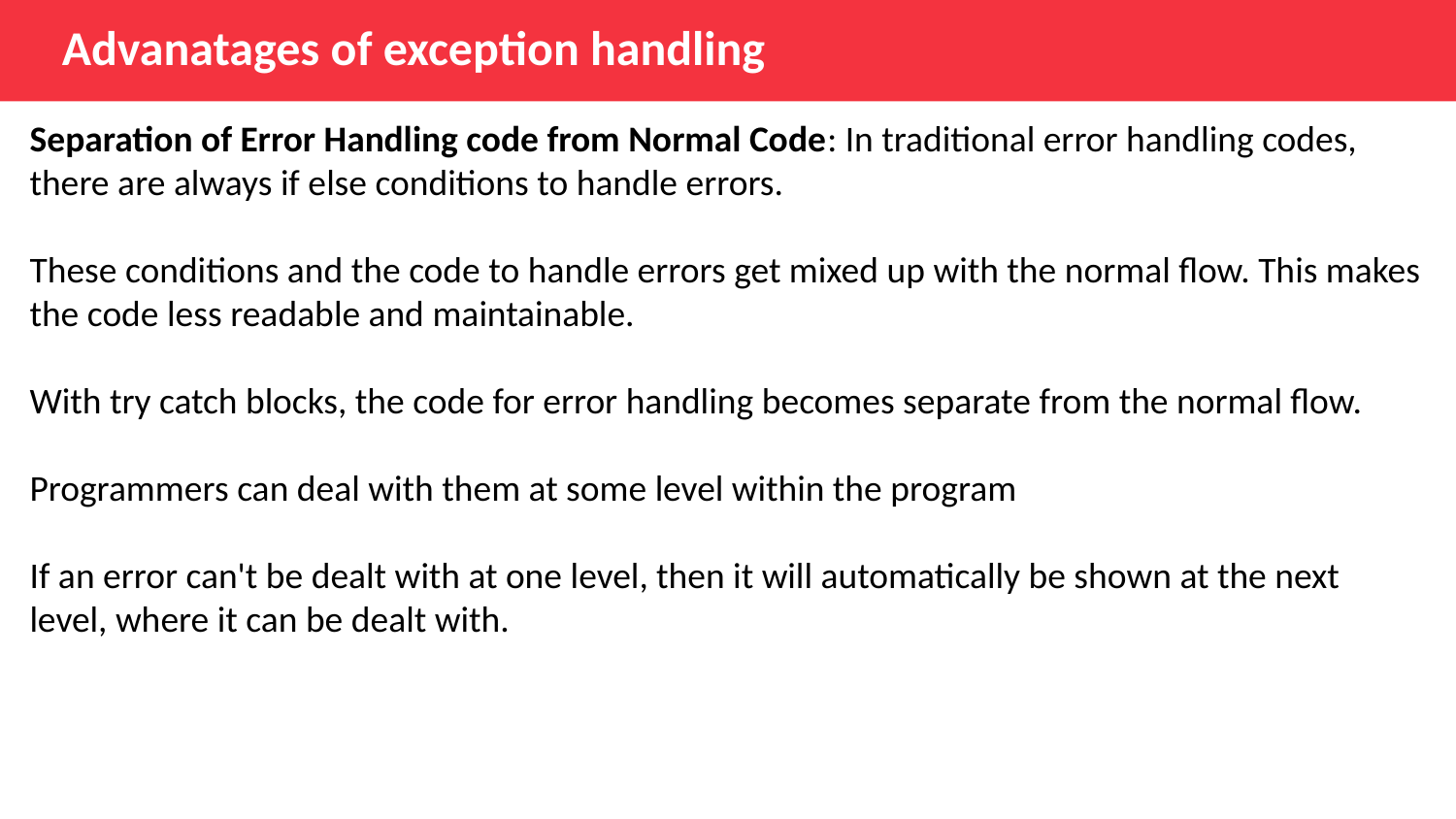

Advanatages of exception handling
Separation of Error Handling code from Normal Code: In traditional error handling codes, there are always if else conditions to handle errors.

These conditions and the code to handle errors get mixed up with the normal flow. This makes the code less readable and maintainable.

With try catch blocks, the code for error handling becomes separate from the normal flow.

Programmers can deal with them at some level within the program

If an error can't be dealt with at one level, then it will automatically be shown at the next level, where it can be dealt with.